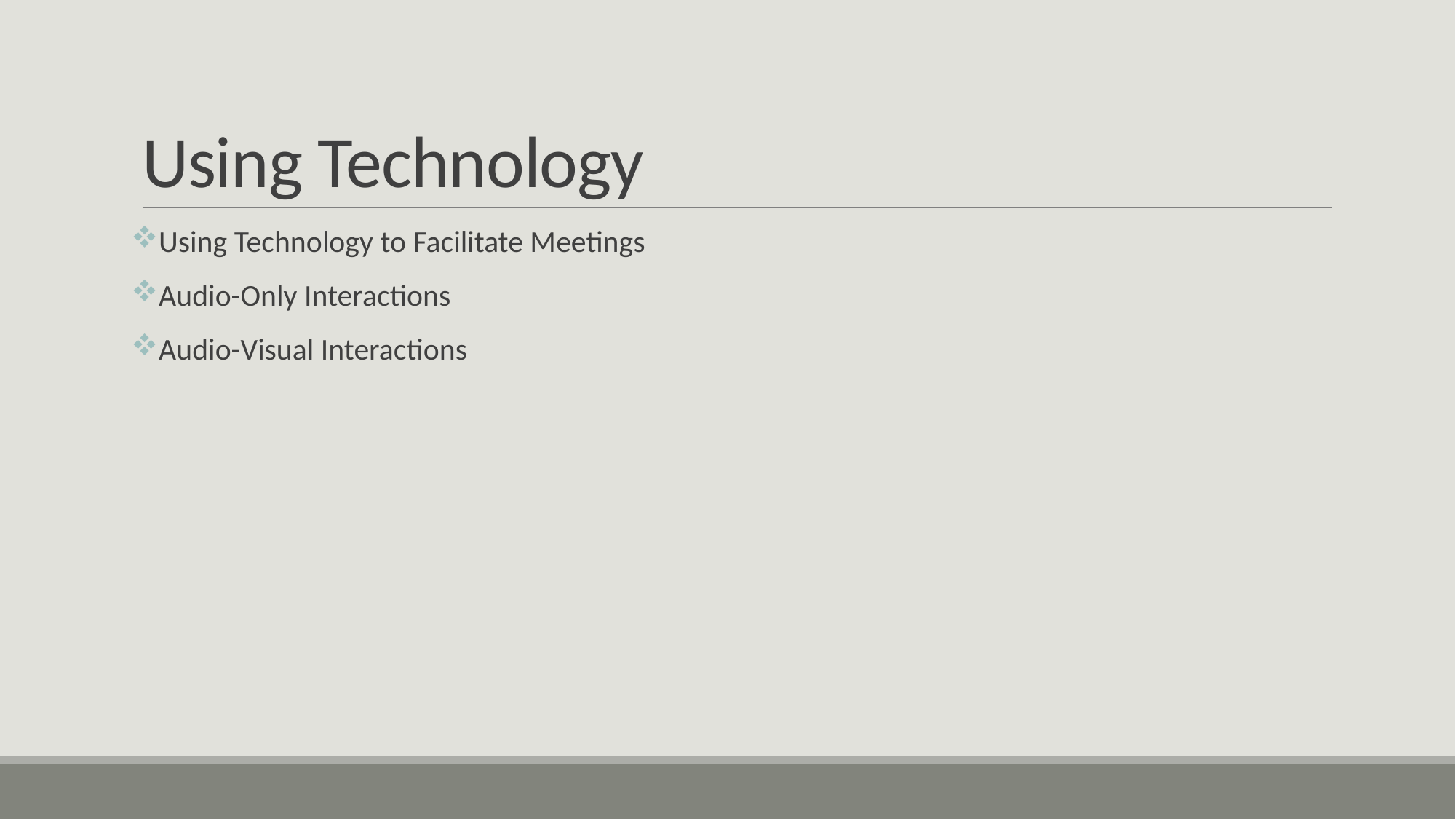

# Using Technology
Using Technology to Facilitate Meetings
Audio-Only Interactions
Audio-Visual Interactions